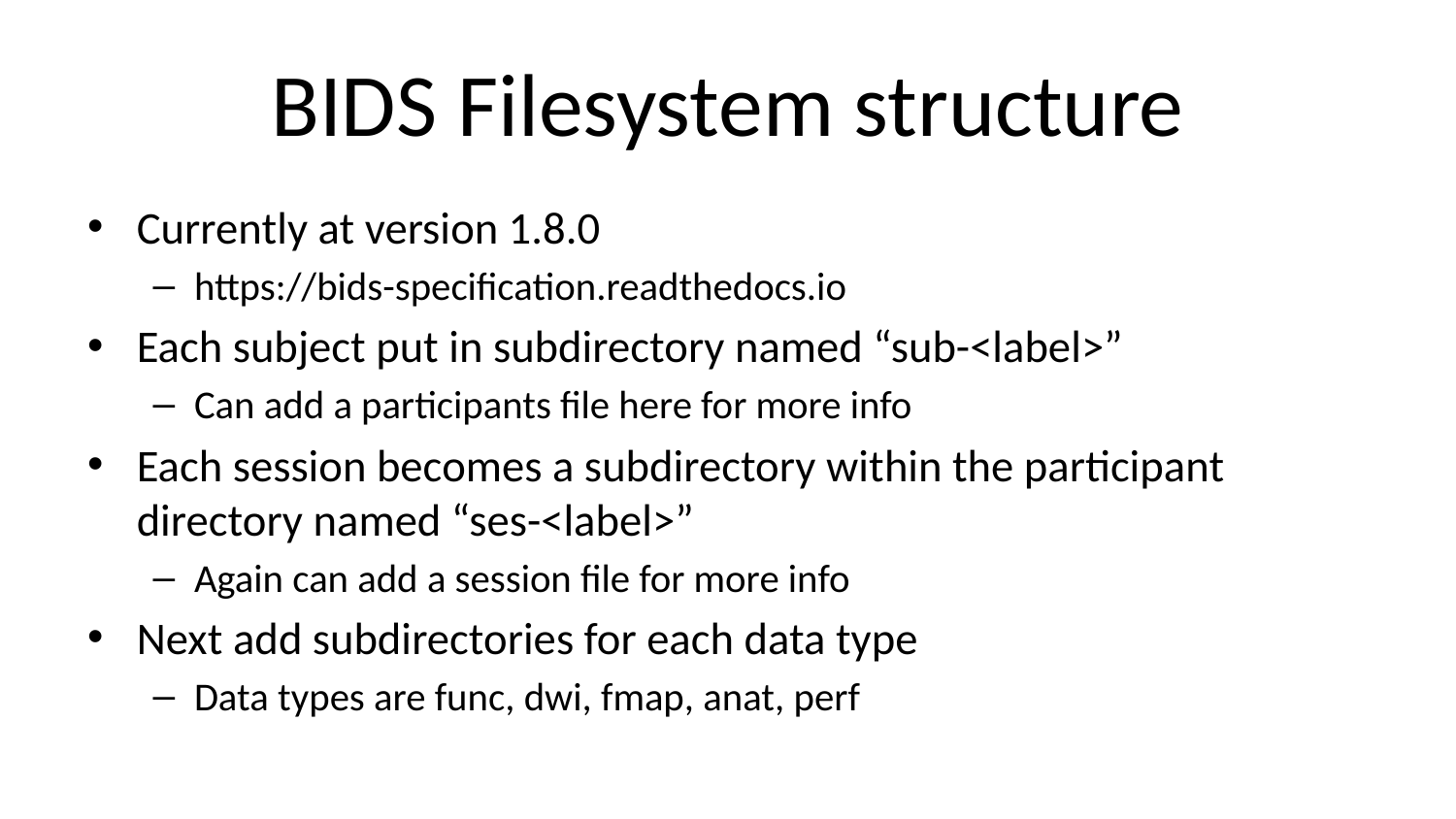

# BIDS Filesystem structure
Currently at version 1.8.0
https://bids-specification.readthedocs.io
Each subject put in subdirectory named “sub-<label>”
Can add a participants file here for more info
Each session becomes a subdirectory within the participant directory named “ses-<label>”
Again can add a session file for more info
Next add subdirectories for each data type
Data types are func, dwi, fmap, anat, perf